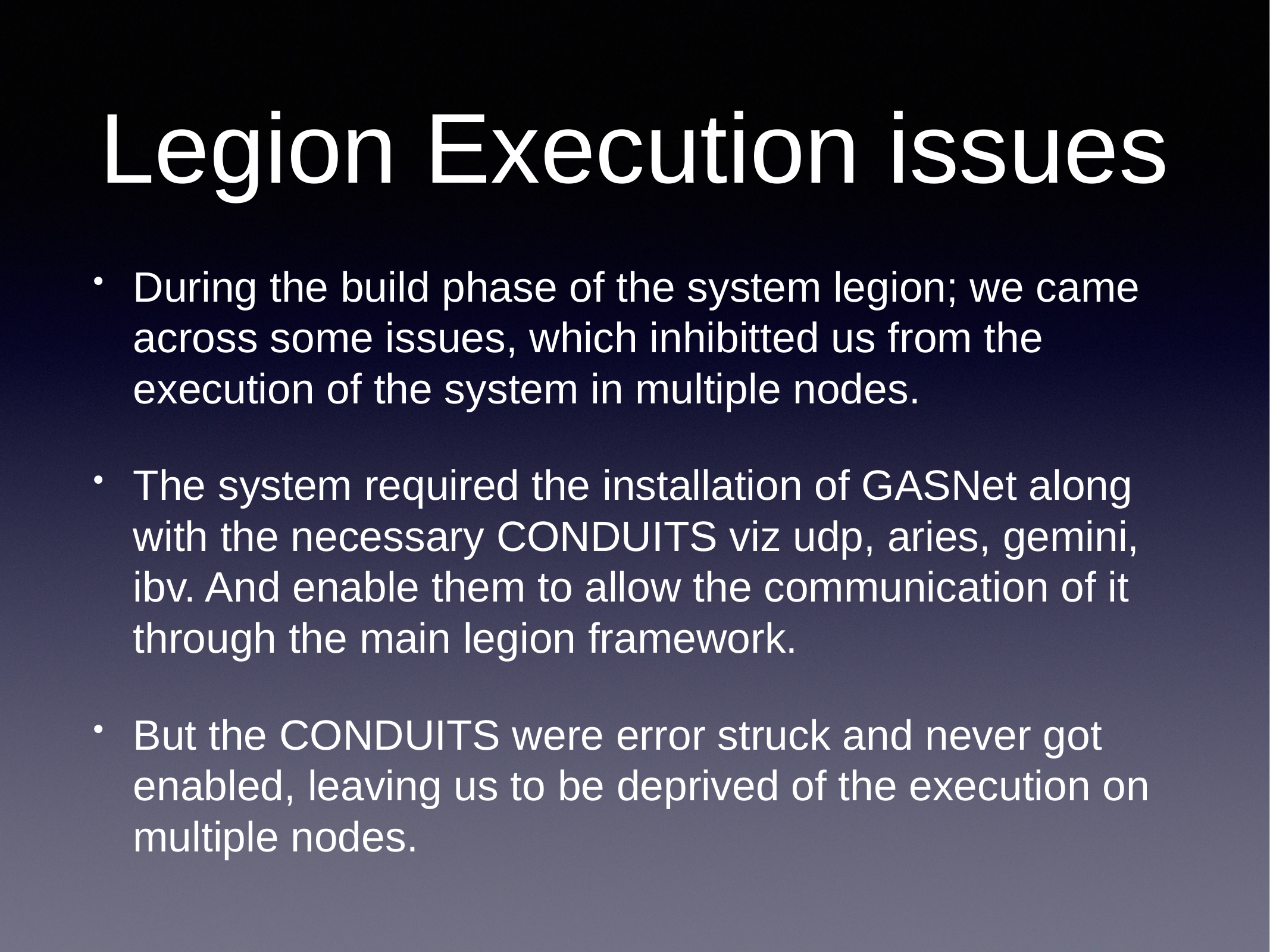

# Legion Execution issues
During the build phase of the system legion; we came across some issues, which inhibitted us from the execution of the system in multiple nodes.
The system required the installation of GASNet along with the necessary CONDUITS viz udp, aries, gemini, ibv. And enable them to allow the communication of it through the main legion framework.
But the CONDUITS were error struck and never got enabled, leaving us to be deprived of the execution on multiple nodes.